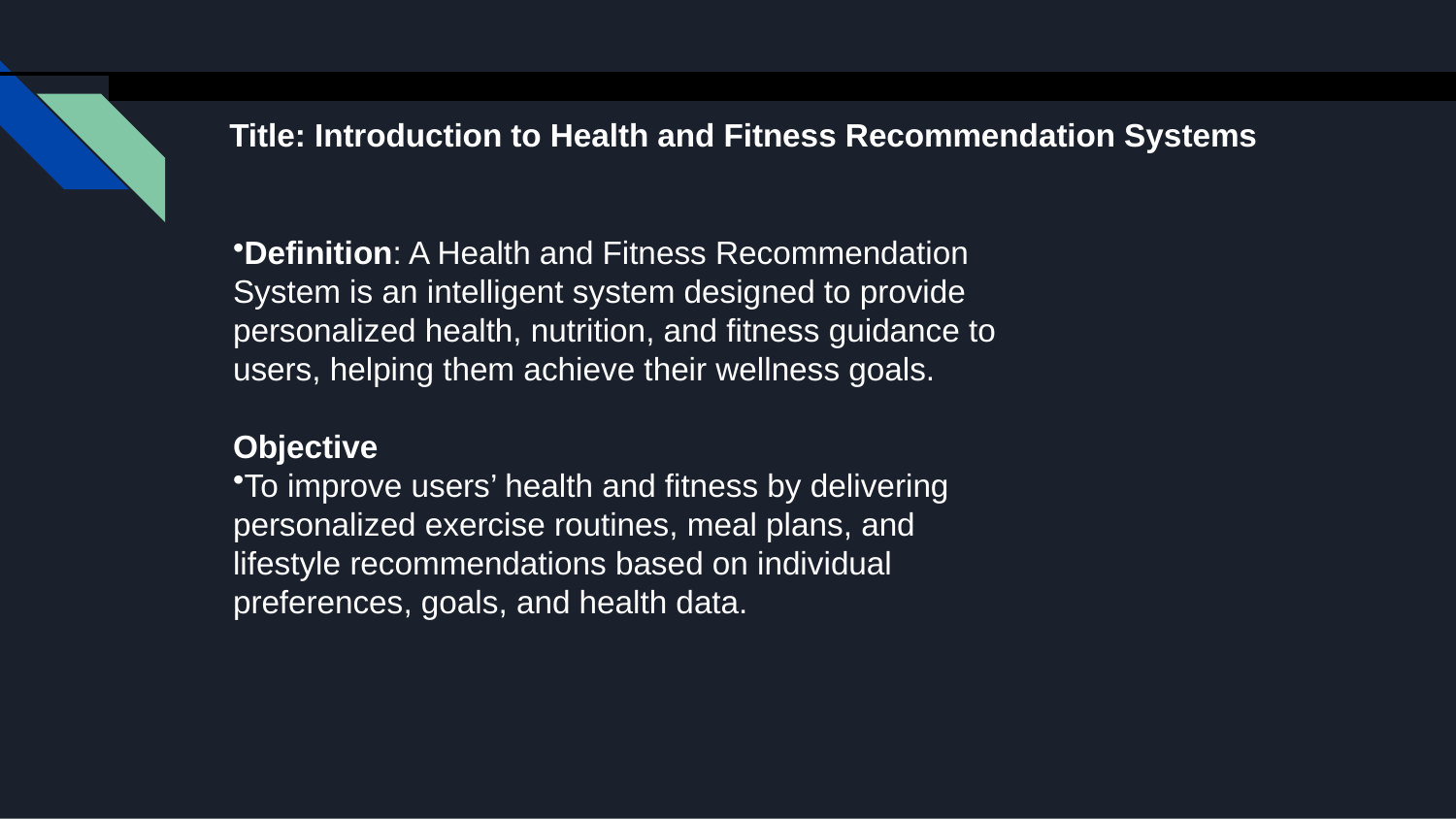

# Title: Introduction to Health and Fitness Recommendation Systems

Definition: A Health and Fitness Recommendation System is an intelligent system designed to provide personalized health, nutrition, and fitness guidance to users, helping them achieve their wellness goals.

Objective
To improve users’ health and fitness by delivering personalized exercise routines, meal plans, and lifestyle recommendations based on individual preferences, goals, and health data.